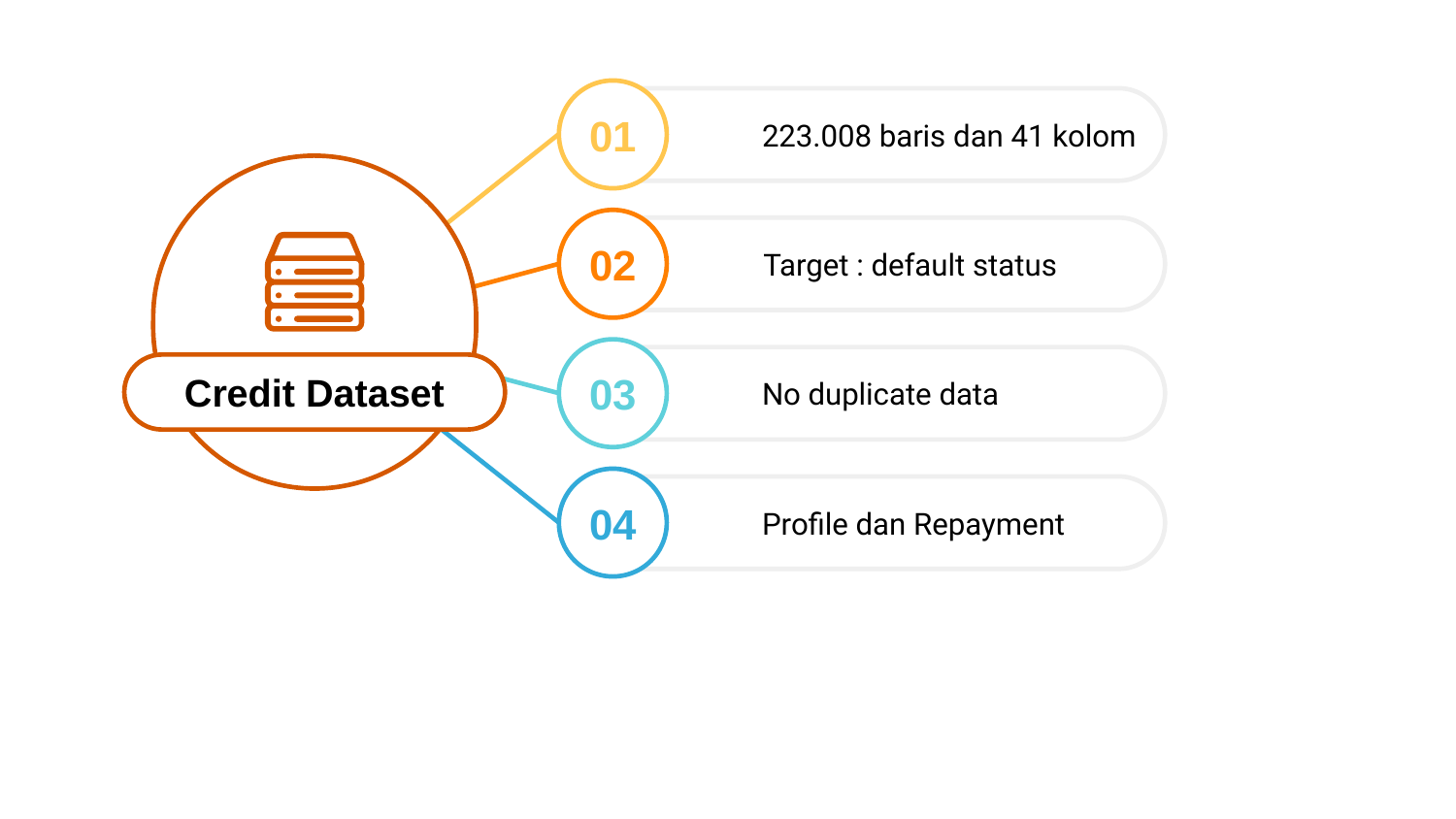

01

223.008 baris dan 41 kolom

02

Target : default status
03

Credit Dataset
No duplicate data
04

Profile dan Repayment